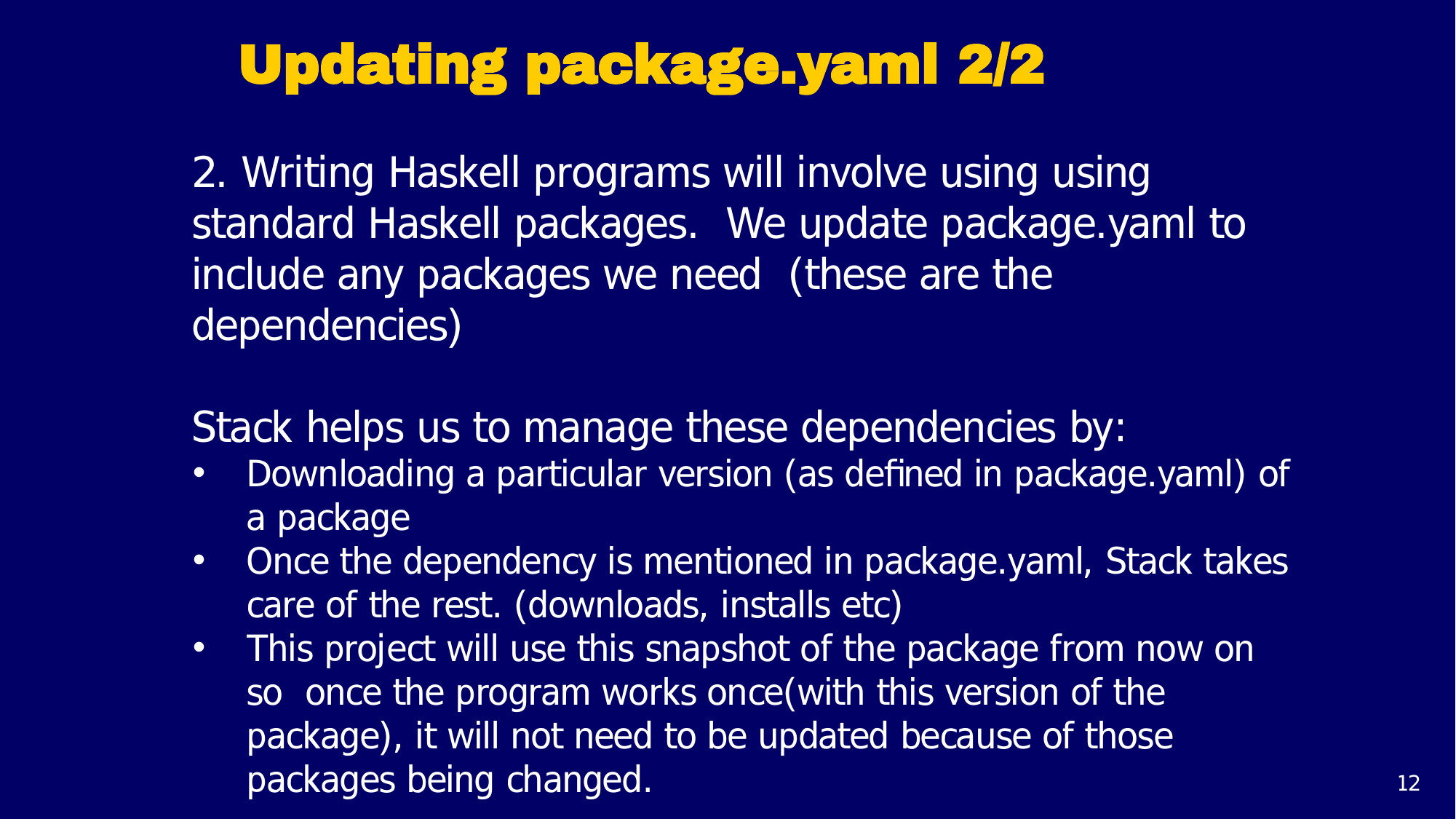

# Updating package.yaml 2/2
2. Writing Haskell programs will involve using using
standard Haskell packages.  We update package.yaml to include any packages we need  (these are the dependencies)

Stack helps us to manage these dependencies by:
Downloading a particular version (as defined in package.yaml) of a package
Once the dependency is mentioned in package.yaml, Stack takes care of the rest. (downloads, installs etc)
This project will use this snapshot of the package from now on so  once the program works once(with this version of the package), it will not need to be updated because of those packages being changed.

12